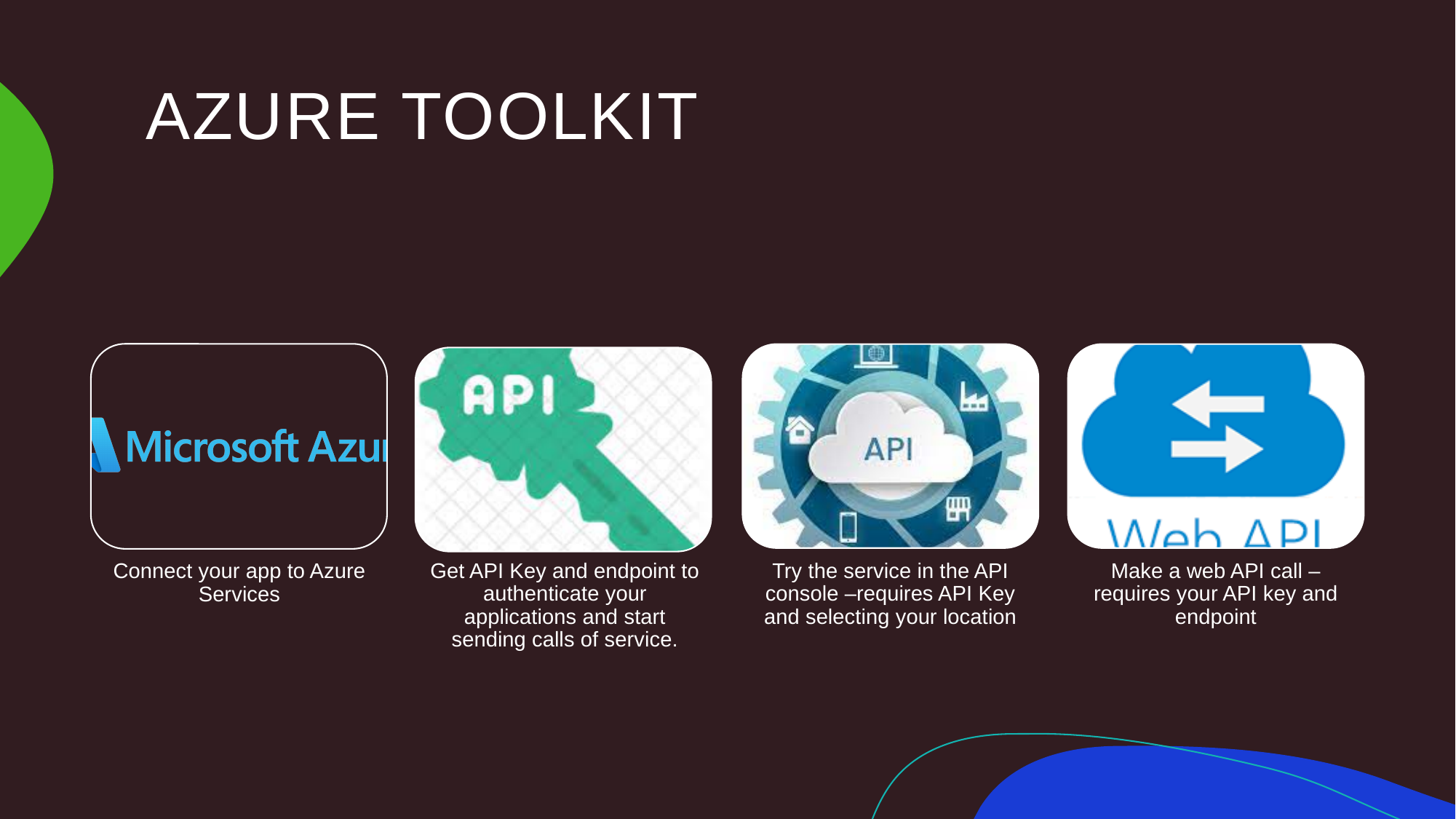

# AZURE TOOLKIT
Connect your app to Azure Services
Get API Key and endpoint to authenticate your applications and start sending calls of service.
Try the service in the API console –requires API Key and selecting your location
Make a web API call – requires your API key and endpoint